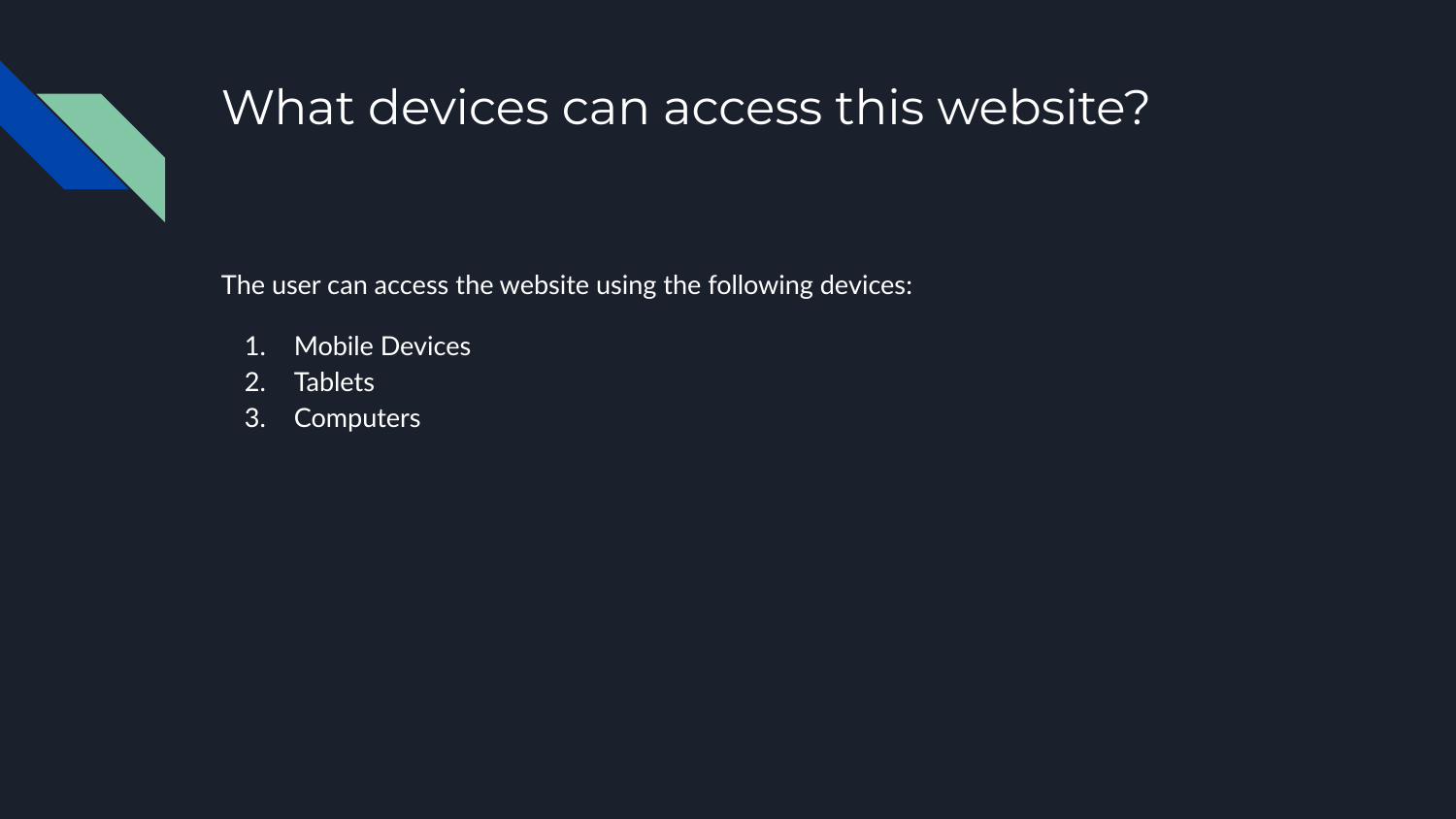

# What devices can access this website?
The user can access the website using the following devices:
Mobile Devices
Tablets
Computers